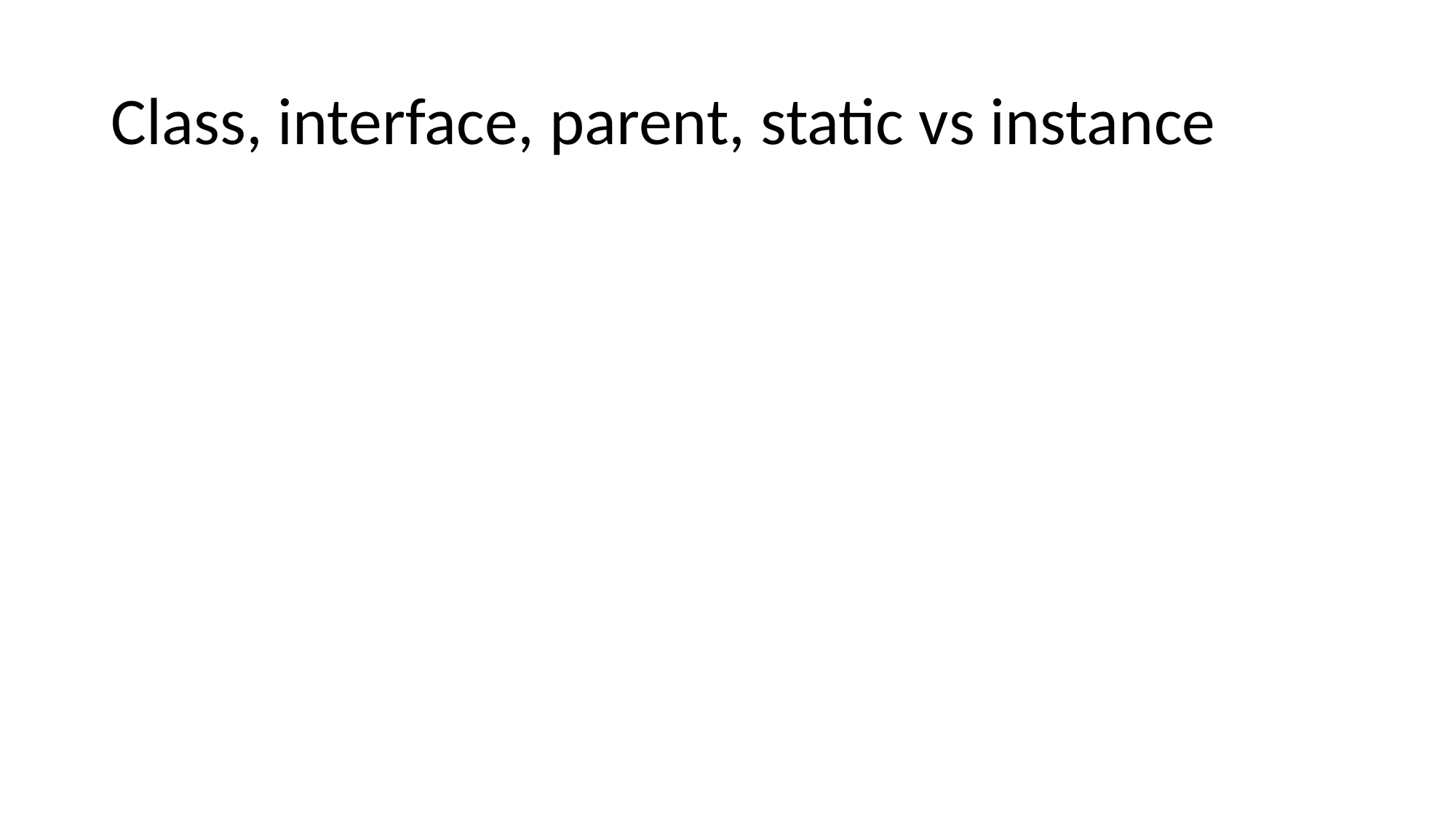

# Class, interface, parent, static vs instance